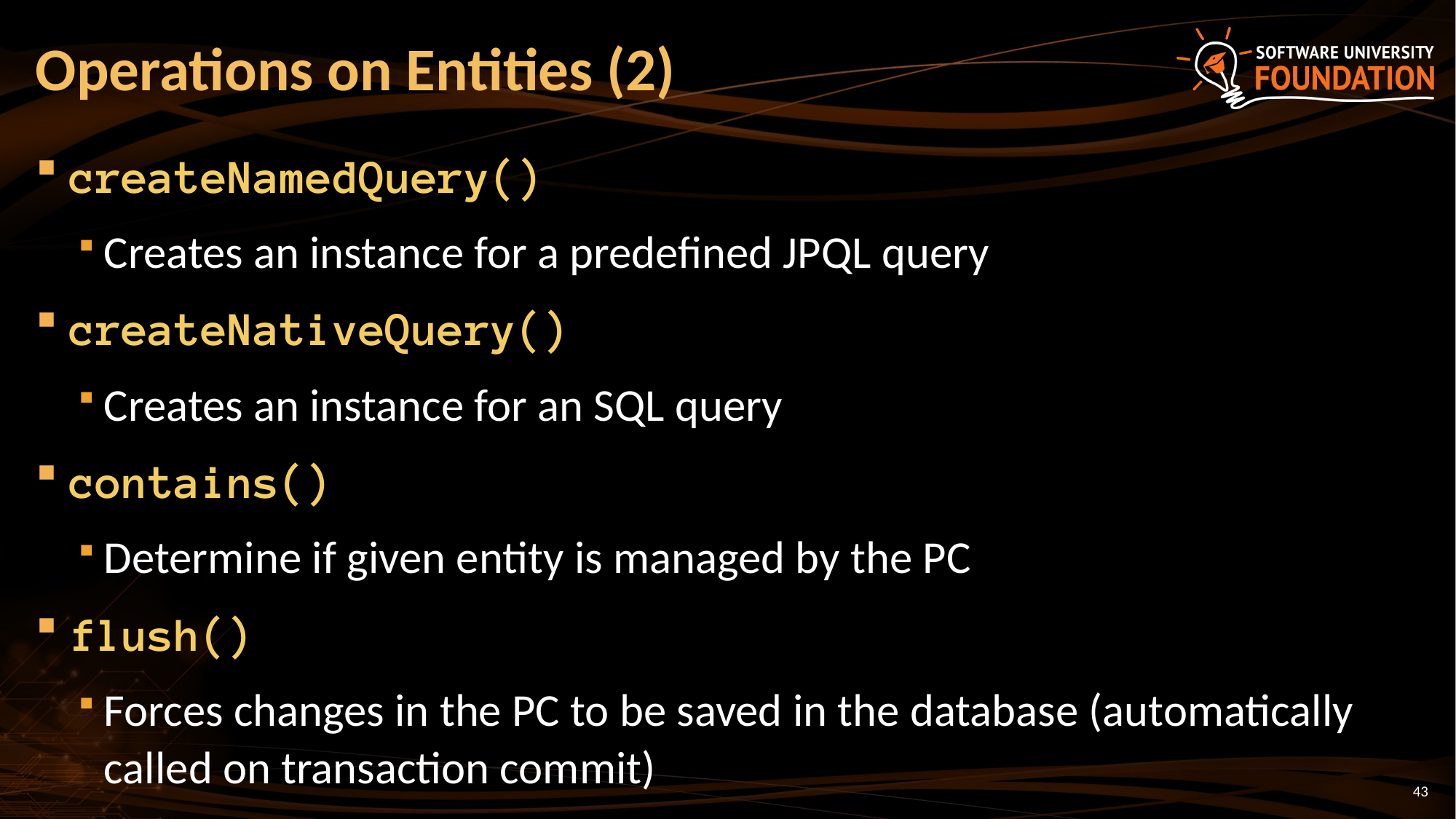

# Operations on Entities (2)
createNamedQuery()
Creates an instance for a predefined JPQL query
createNativeQuery()
Creates an instance for an SQL query
contains()
Determine if given entity is managed by the PC
flush()
Forces changes in the PC to be saved in the database (automatically called on transaction commit)

43